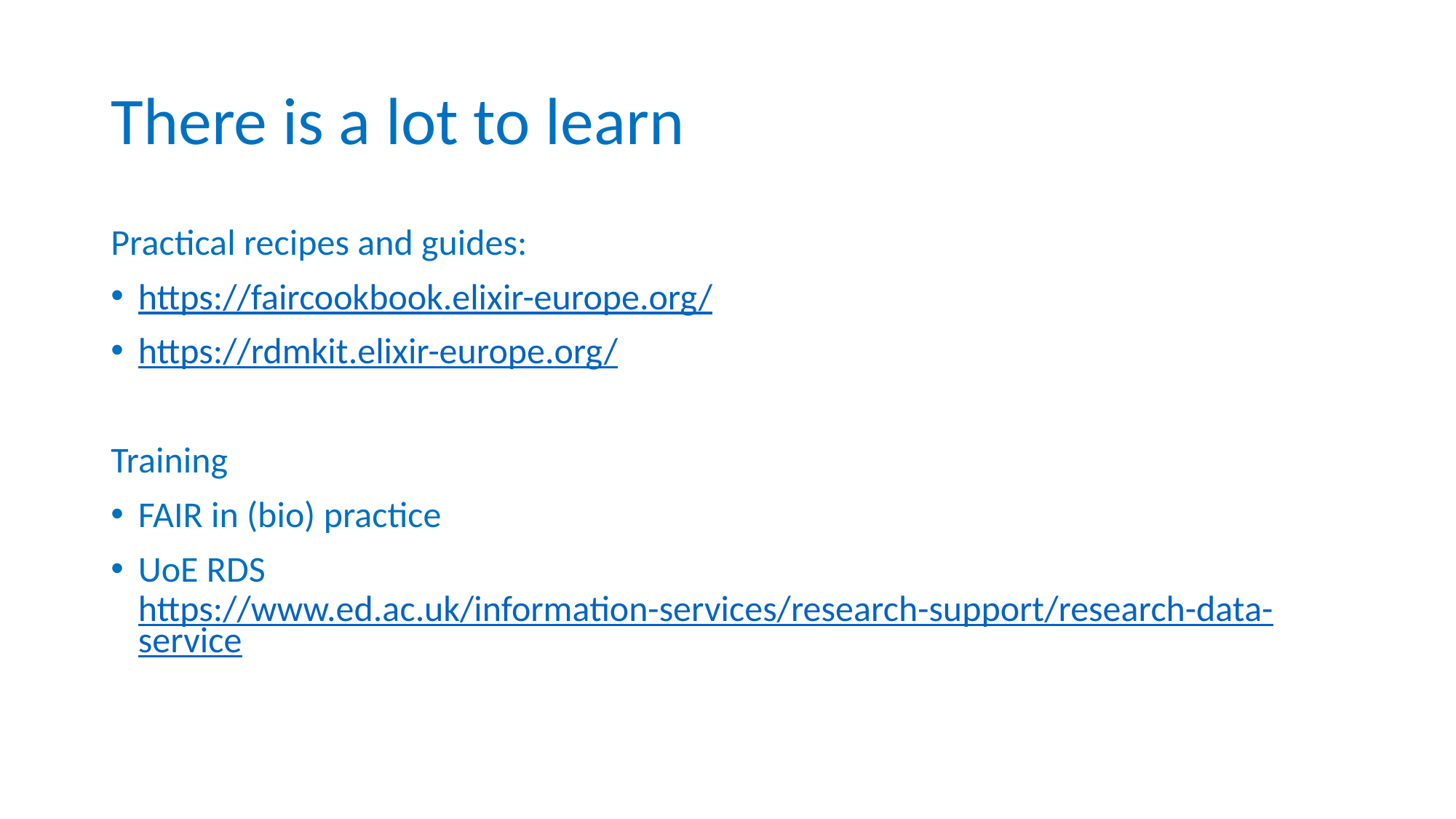

# There is a lot to learn
Practical recipes and guides:
https://faircookbook.elixir-europe.org/
https://rdmkit.elixir-europe.org/

Training
FAIR in (bio) practice
UoE RDS https://www.ed.ac.uk/information-services/research-support/research-data-service